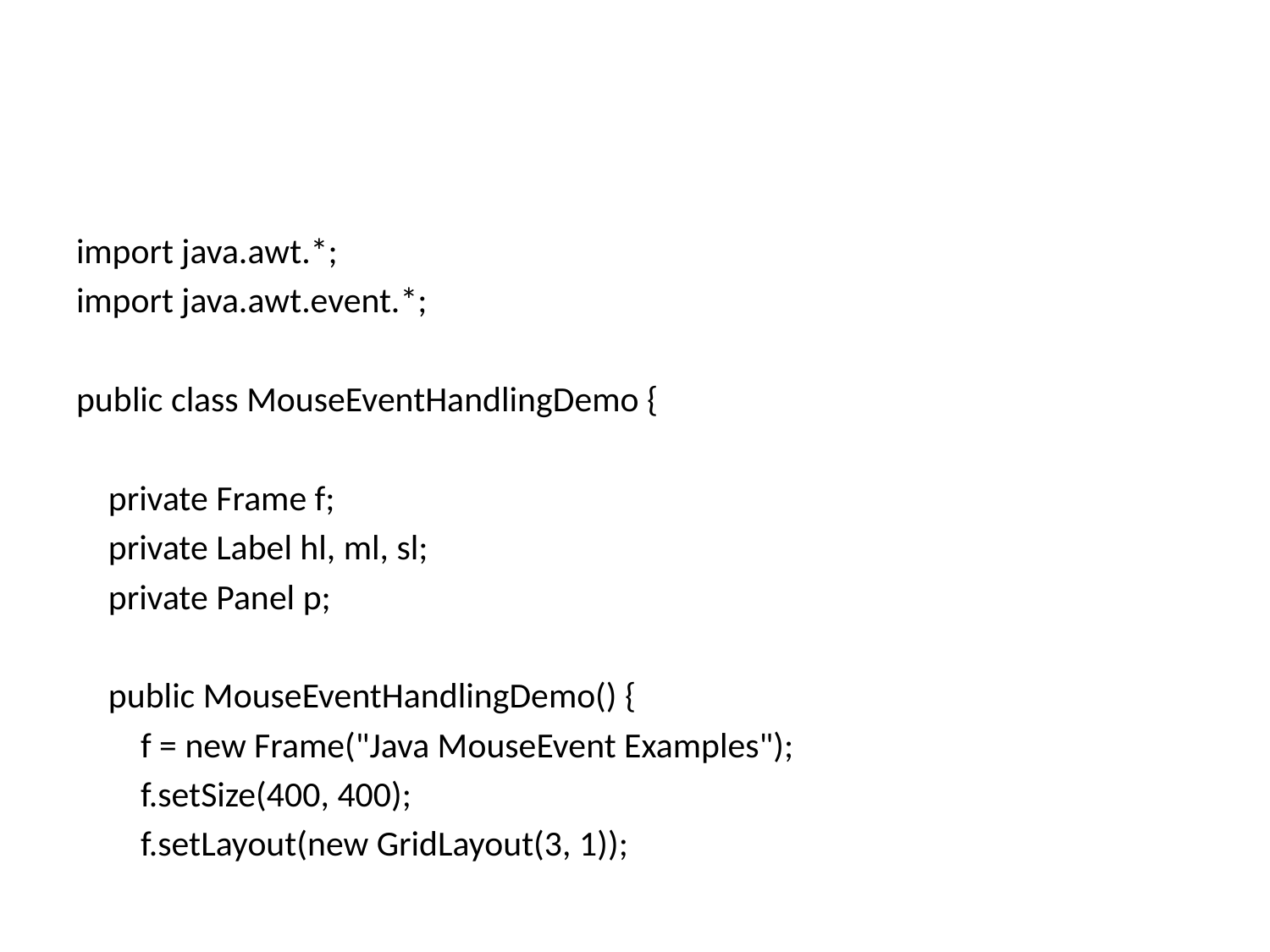

#
import java.awt.*;
import java.awt.event.*;

public class MouseEventHandlingDemo {

    private Frame f;
    private Label hl, ml, sl;
    private Panel p;

    public MouseEventHandlingDemo() {
        f = new Frame("Java MouseEvent Examples");
        f.setSize(400, 400);
        f.setLayout(new GridLayout(3, 1));